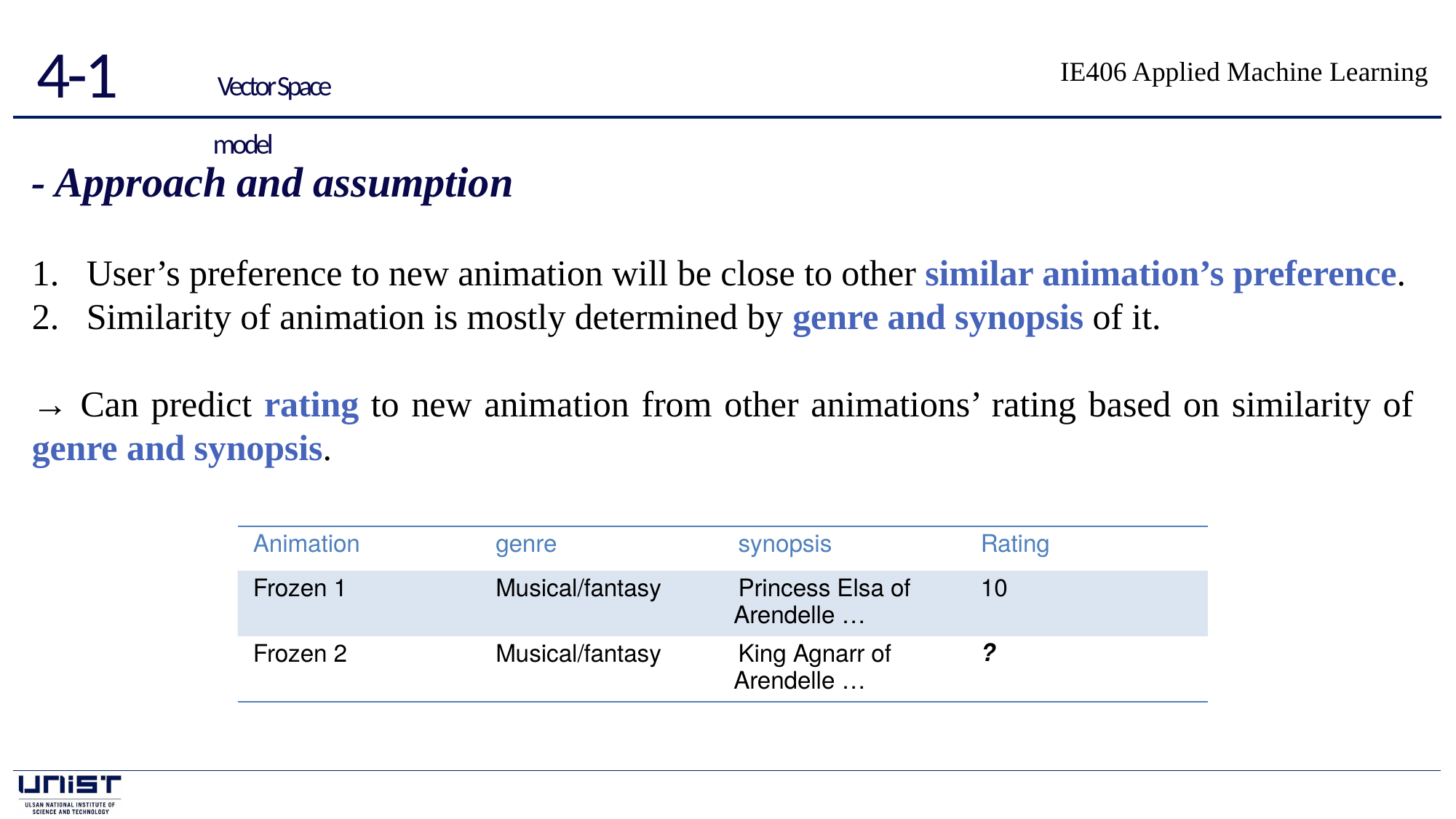

4-1
Vector Space model

- Approach and assumption

User’s preference to new animation will be close to other similar animation’s preference.
Similarity of animation is mostly determined by genre and synopsis of it.

→ Can predict rating to new animation from other animations’ rating based on similarity of genre and synopsis.

| Animation | genre | synopsis | Rating |
| --- | --- | --- | --- |
| Frozen 1 | Musical/fantasy | Princess Elsa of Arendelle … | 10 |
| Frozen 2 | Musical/fantasy | King Agnarr of Arendelle … | ? |